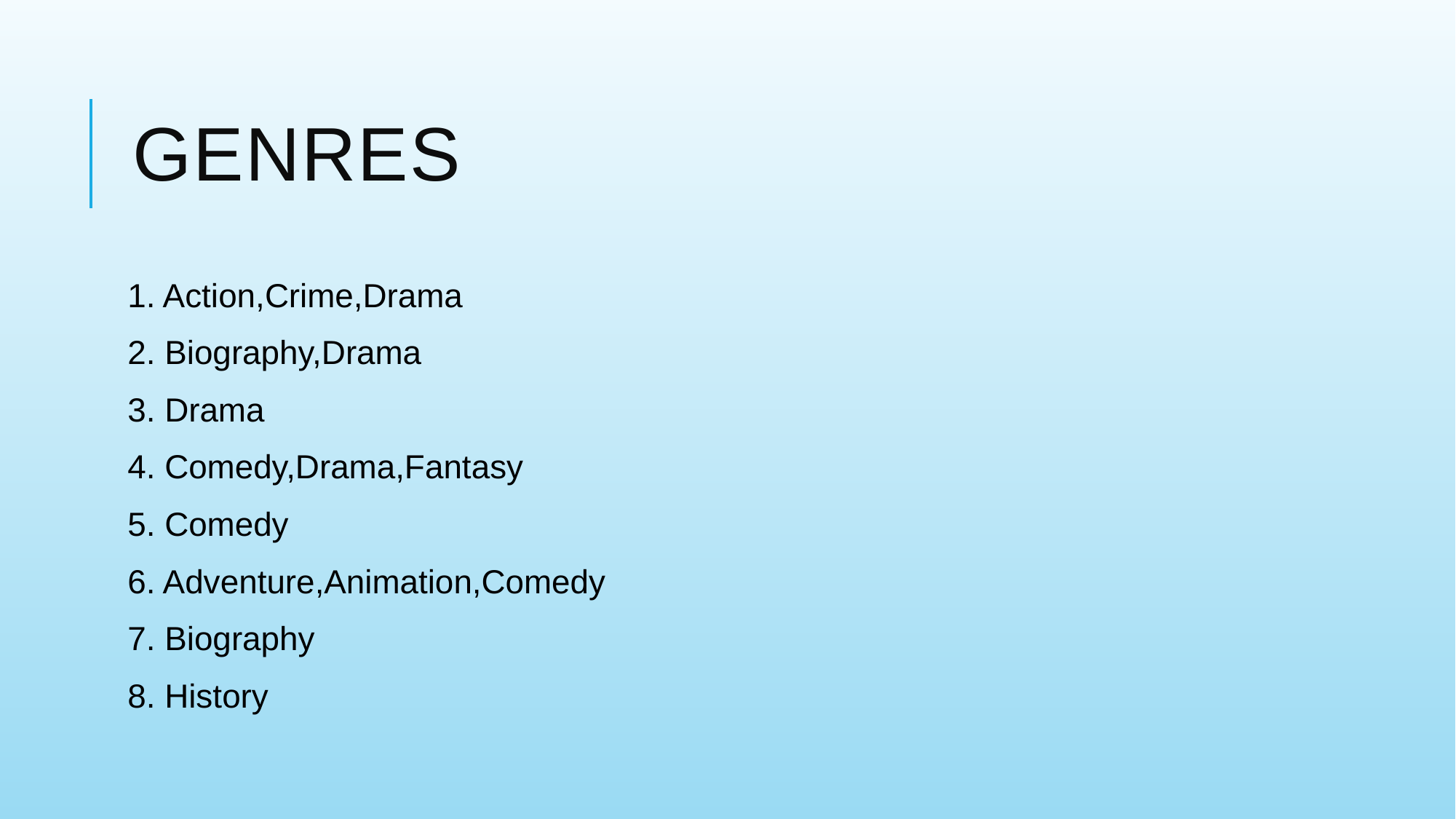

# Genres
1. Action,Crime,Drama
2. Biography,Drama
3. Drama
4. Comedy,Drama,Fantasy
5. Comedy
6. Adventure,Animation,Comedy
7. Biography
8. History